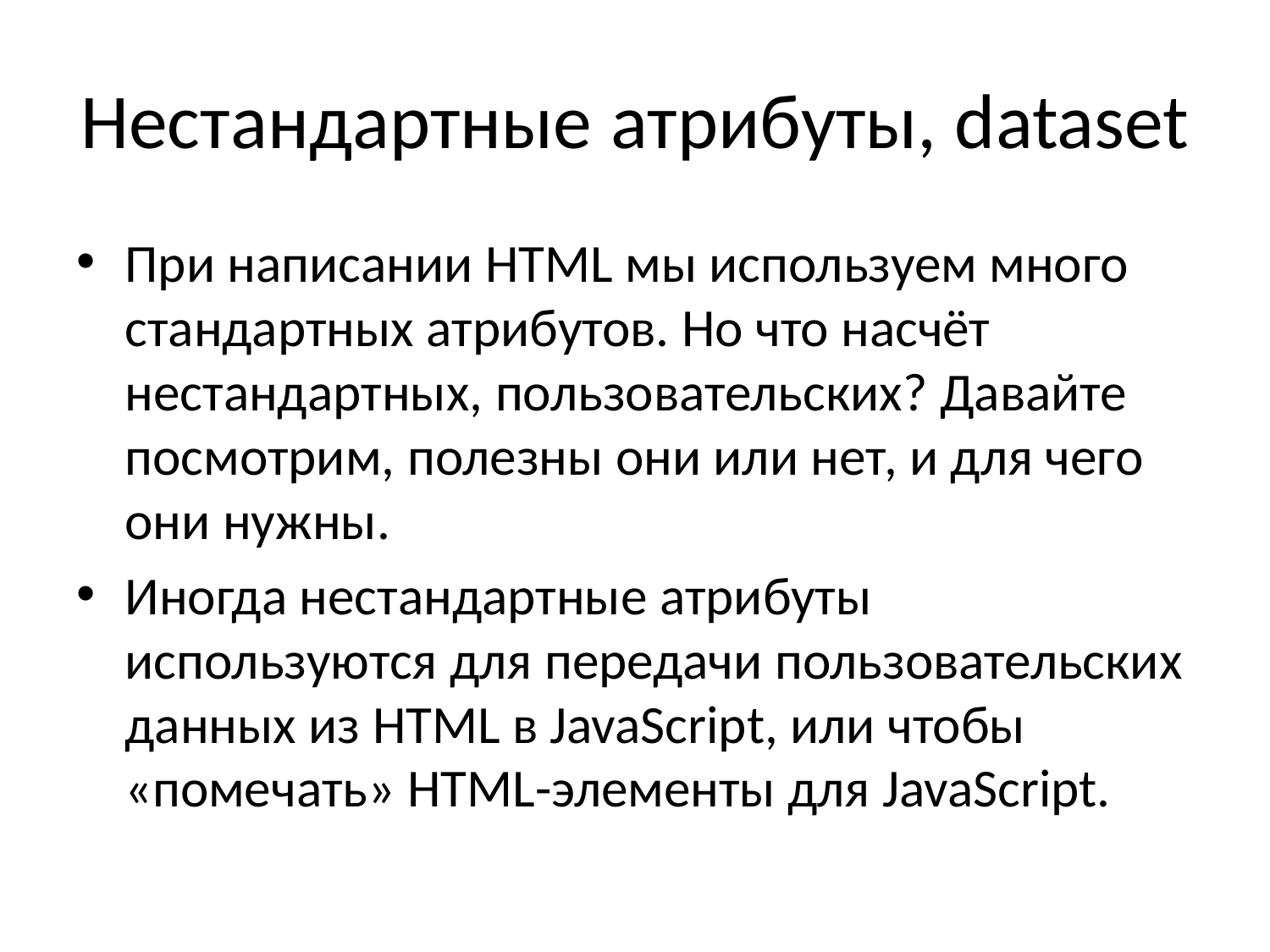

# Нестандартные атрибуты, dataset
При написании HTML мы используем много стандартных атрибутов. Но что насчёт нестандартных, пользовательских? Давайте посмотрим, полезны они или нет, и для чего они нужны.
Иногда нестандартные атрибуты используются для передачи пользовательских данных из HTML в JavaScript, или чтобы «помечать» HTML-элементы для JavaScript.